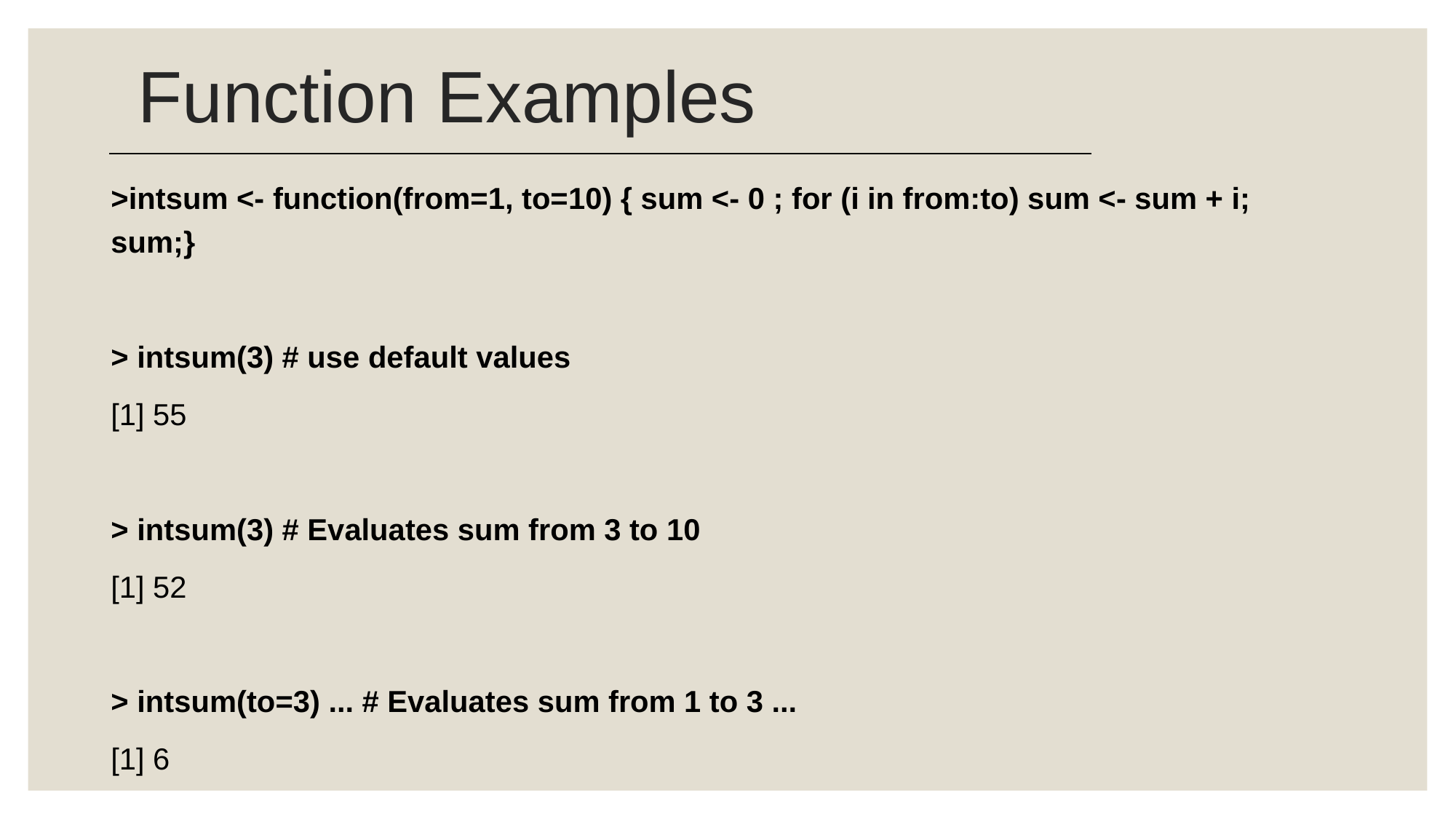

# Function Examples
>intsum <- function(from=1, to=10) { sum <- 0 ; for (i in from:to) sum <- sum + i; sum;}

> intsum(3) # use default values
[1] 55

> intsum(3) # Evaluates sum from 3 to 10
[1] 52

> intsum(to=3) ... # Evaluates sum from 1 to 3 ...
[1] 6